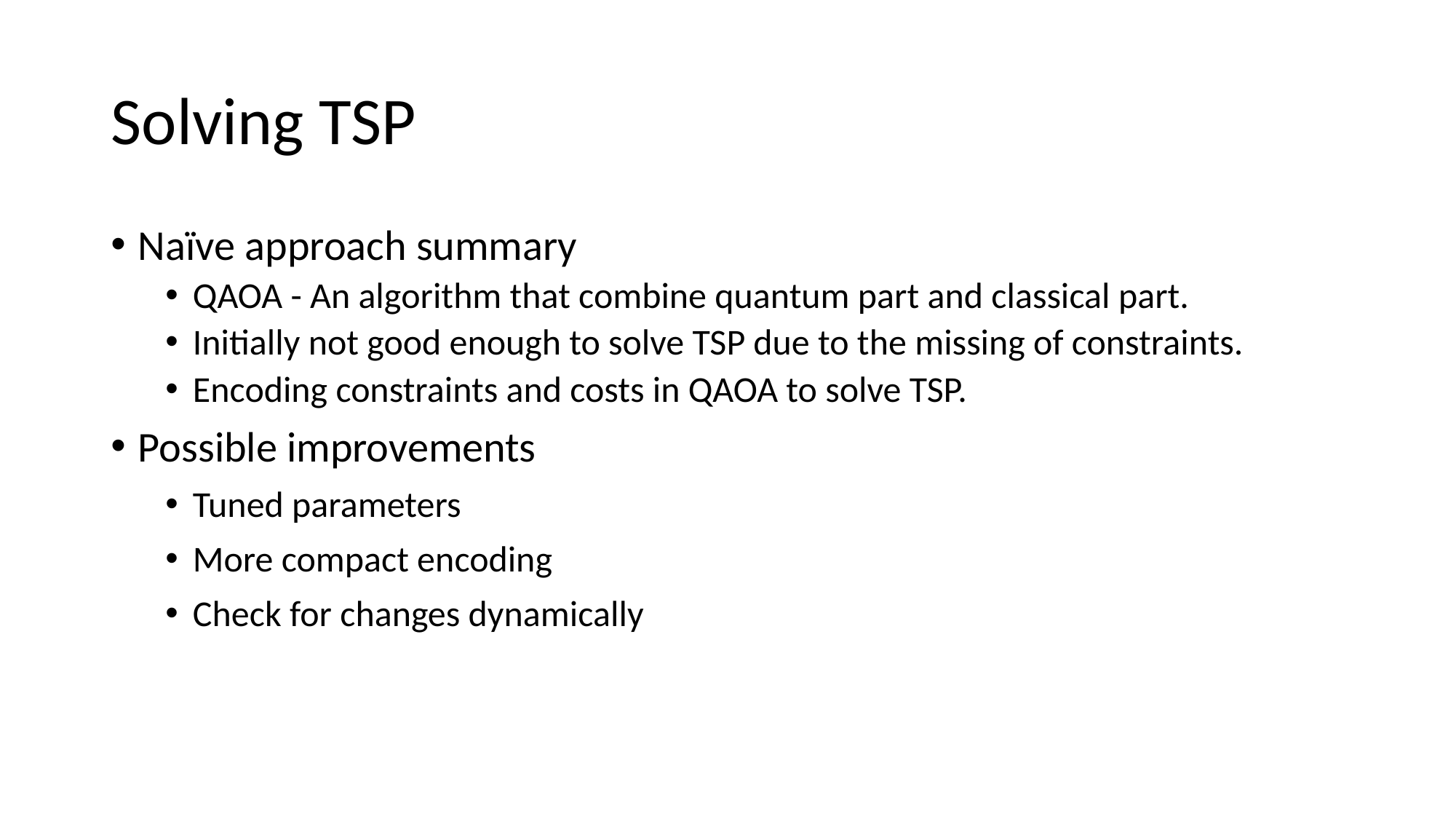

# Solving TSP
Naïve approach summary
QAOA - An algorithm that combine quantum part and classical part.
Initially not good enough to solve TSP due to the missing of constraints.
Encoding constraints and costs in QAOA to solve TSP.
Possible improvements
Tuned parameters
More compact encoding
Check for changes dynamically